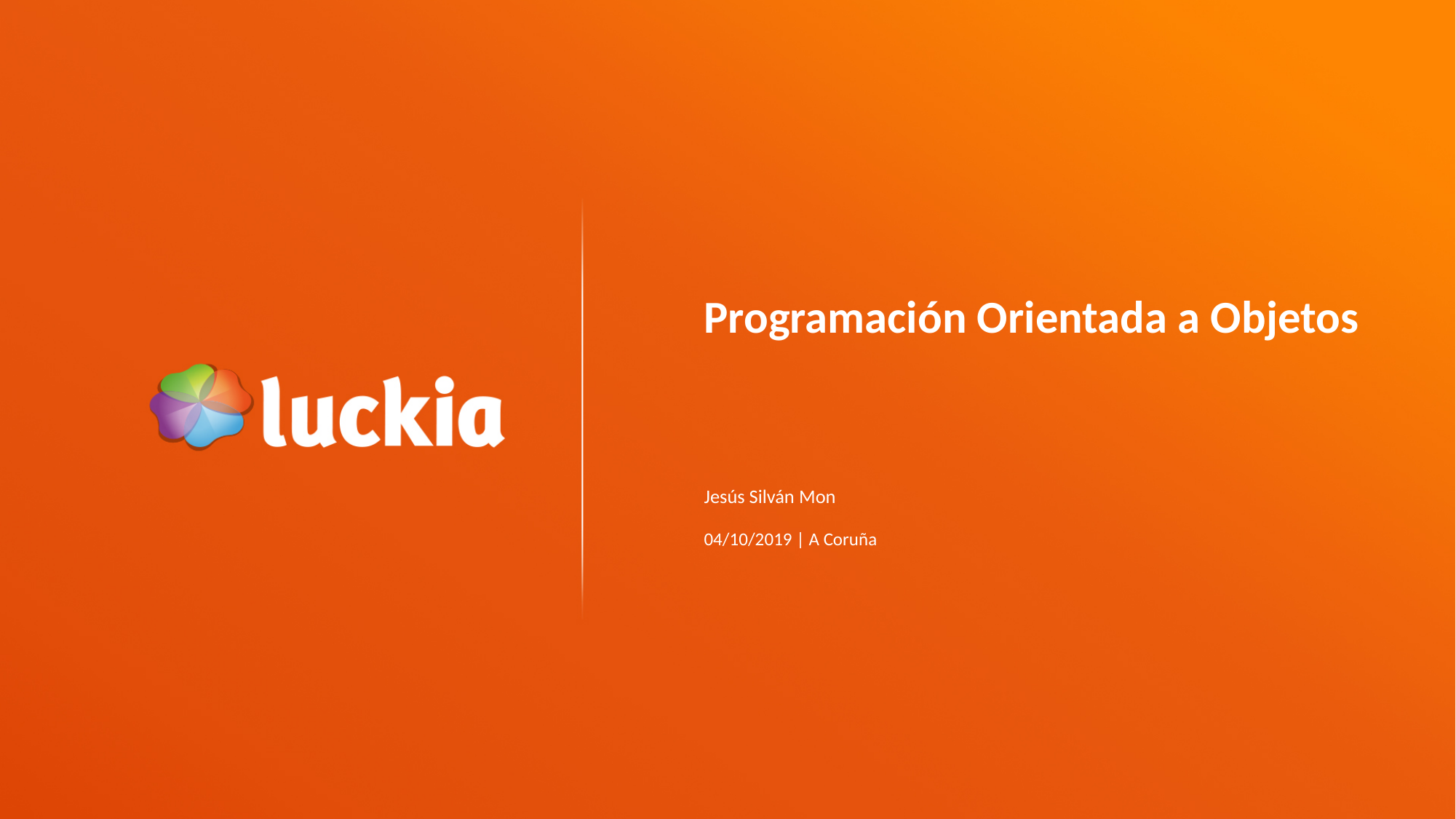

# Programación Orientada a Objetos
Jesús Silván Mon
04/10/2019 | A Coruña